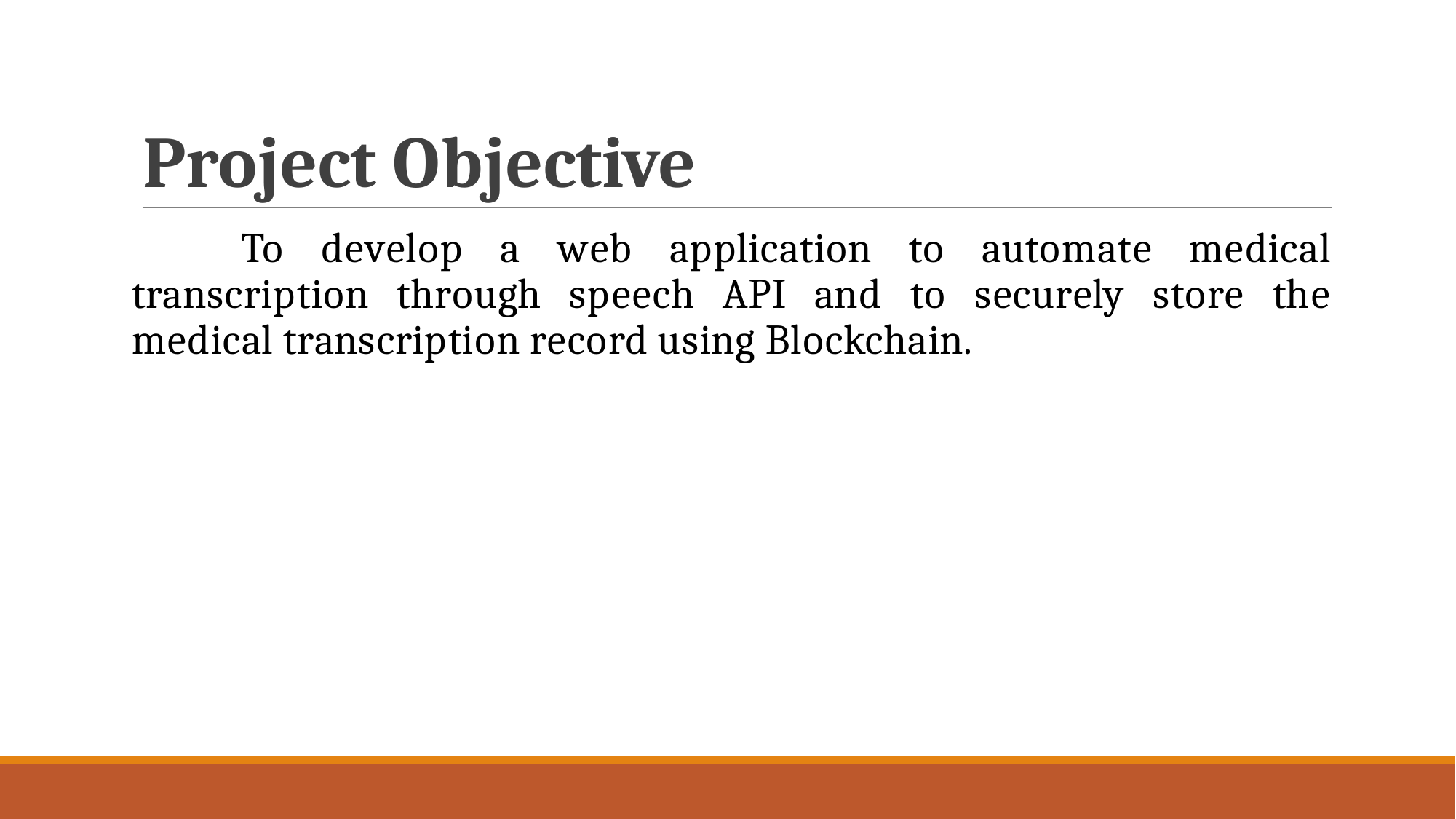

# Project Objective
	To develop a web application to automate medical transcription through speech API and to securely store the medical transcription record using Blockchain.